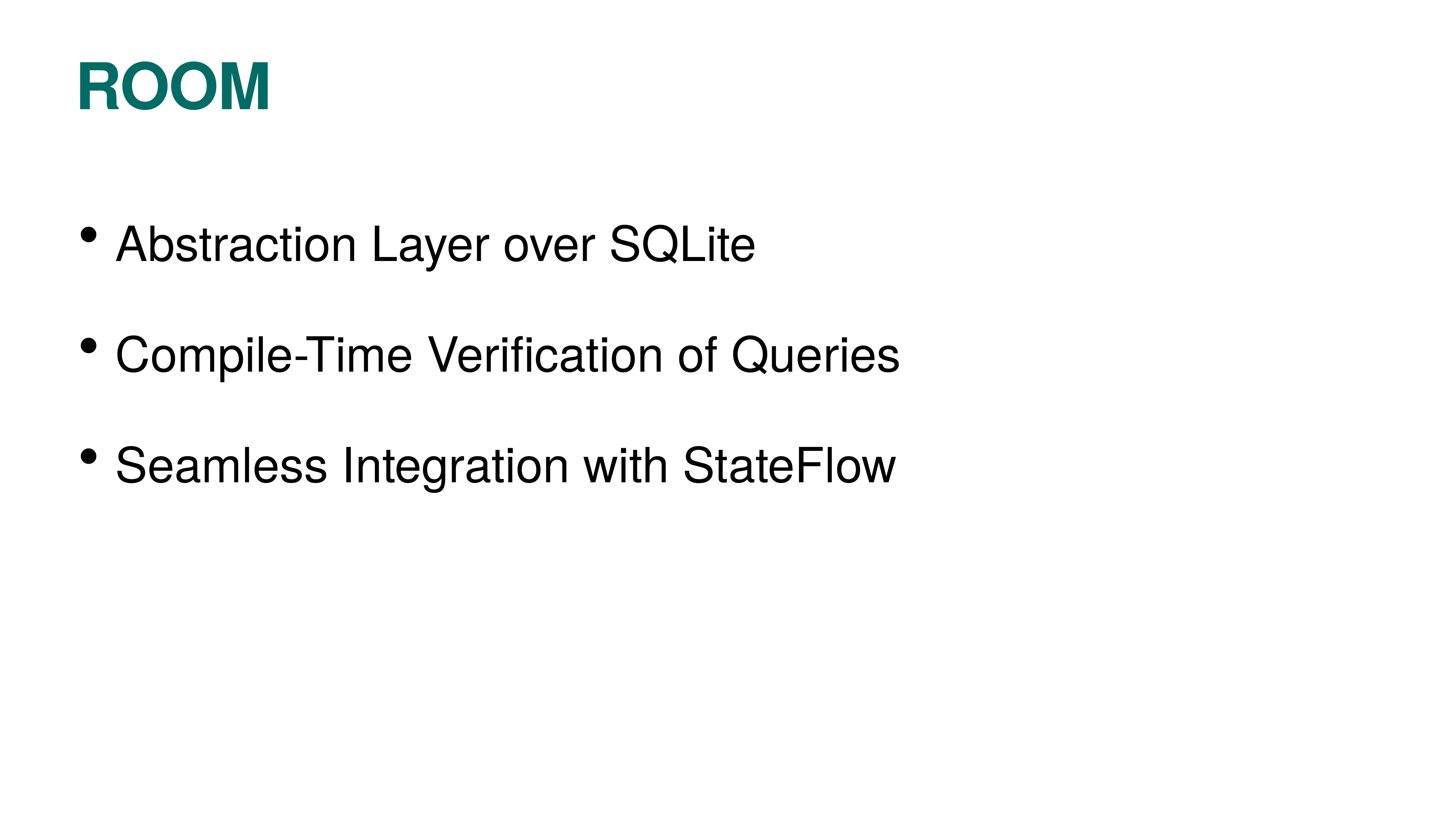

# ROOM
Abstraction Layer over SQLite
Compile-Time Verification of Queries
Seamless Integration with StateFlow